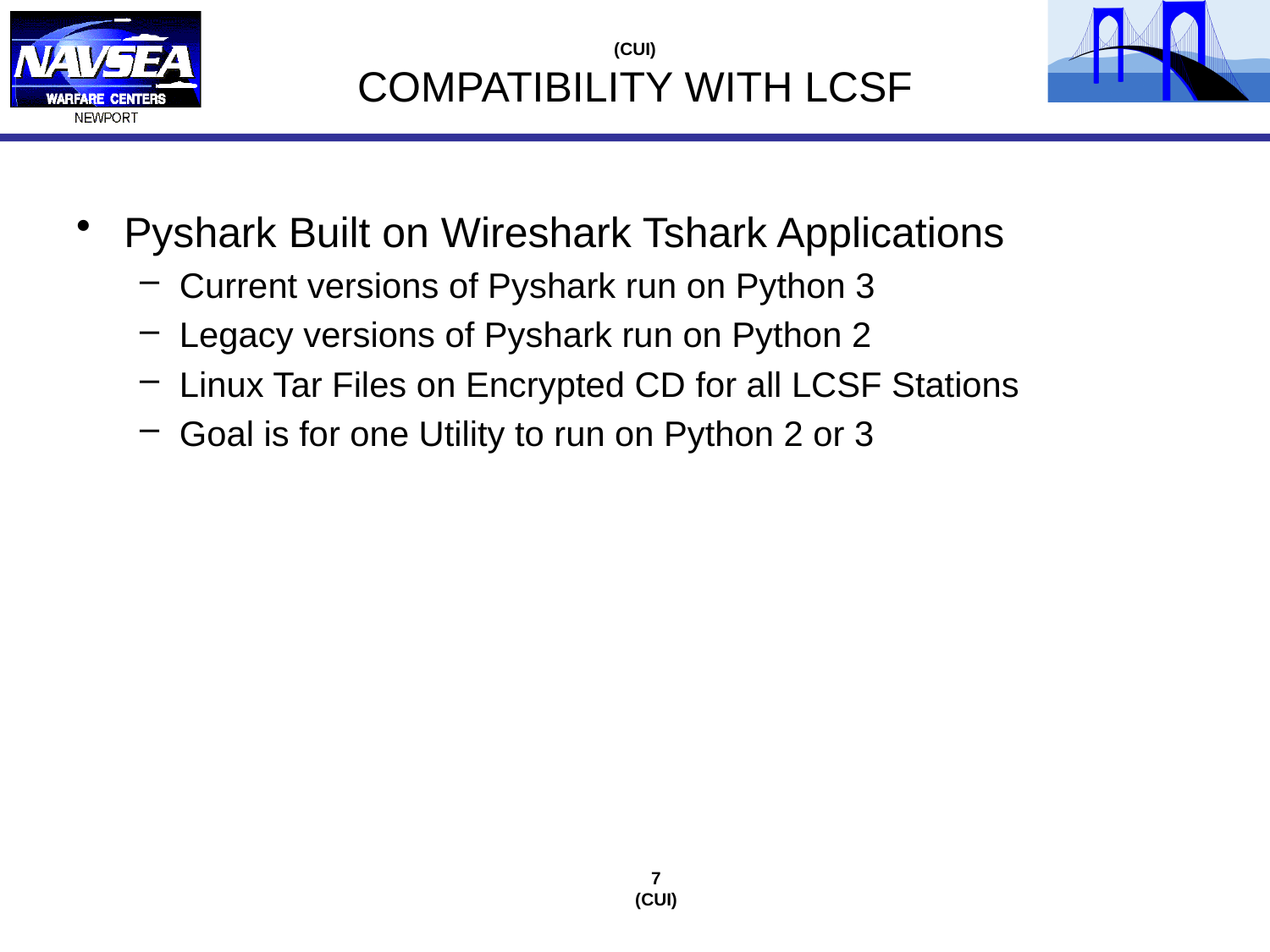

# (CUI) COMPATIBILITY WITH LCSF

Pyshark Built on Wireshark Tshark Applications
Current versions of Pyshark run on Python 3
Legacy versions of Pyshark run on Python 2
Linux Tar Files on Encrypted CD for all LCSF Stations
Goal is for one Utility to run on Python 2 or 3

7
(CUI)